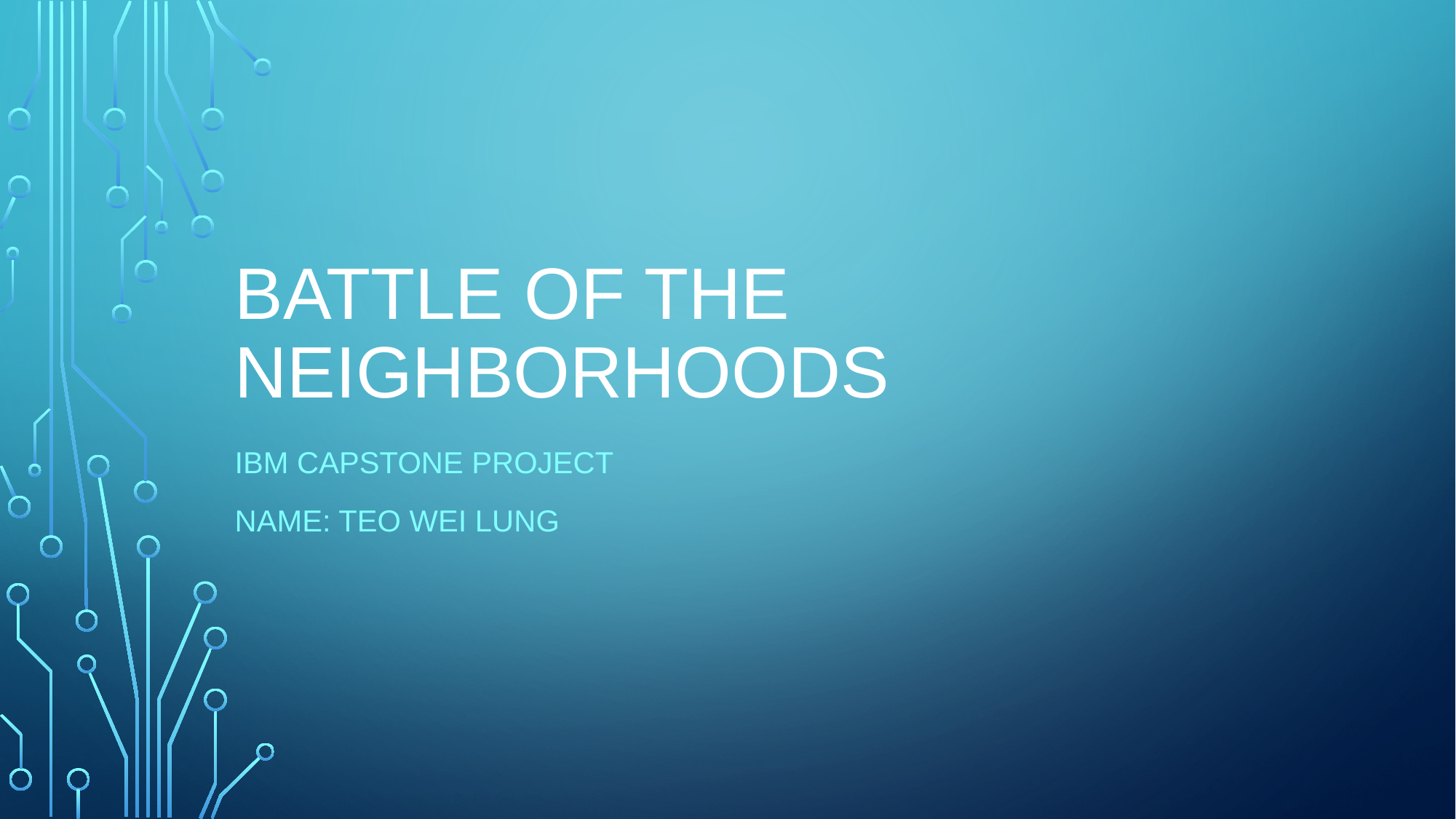

# Battle of the neighborhoods
IBM Capstone Project
Name: Teo wei lung